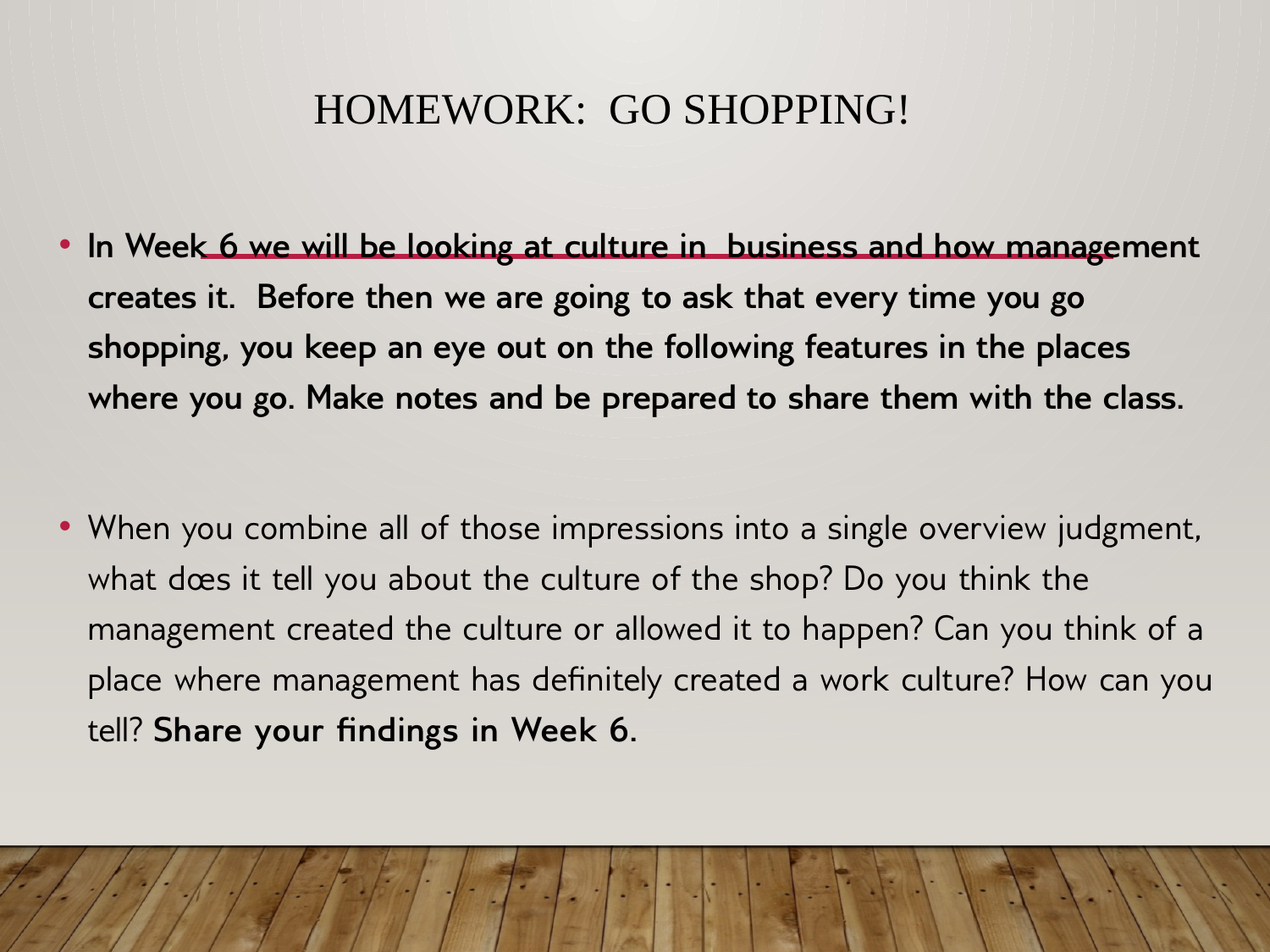

# Homework:  Go shopping!
In Week 6 we will be looking at culture in  business and how management creates it.  Before then we are going to ask that every time you go shopping, you keep an eye out on the following features in the places where you go. Make notes and be prepared to share them with the class.

When you combine all of those impressions into a single overview judgment, what does it tell you about the culture of the shop? Do you think the management created the culture or allowed it to happen? Can you think of a place where management has definitely created a work culture? How can you tell? Share your findings in Week 6.